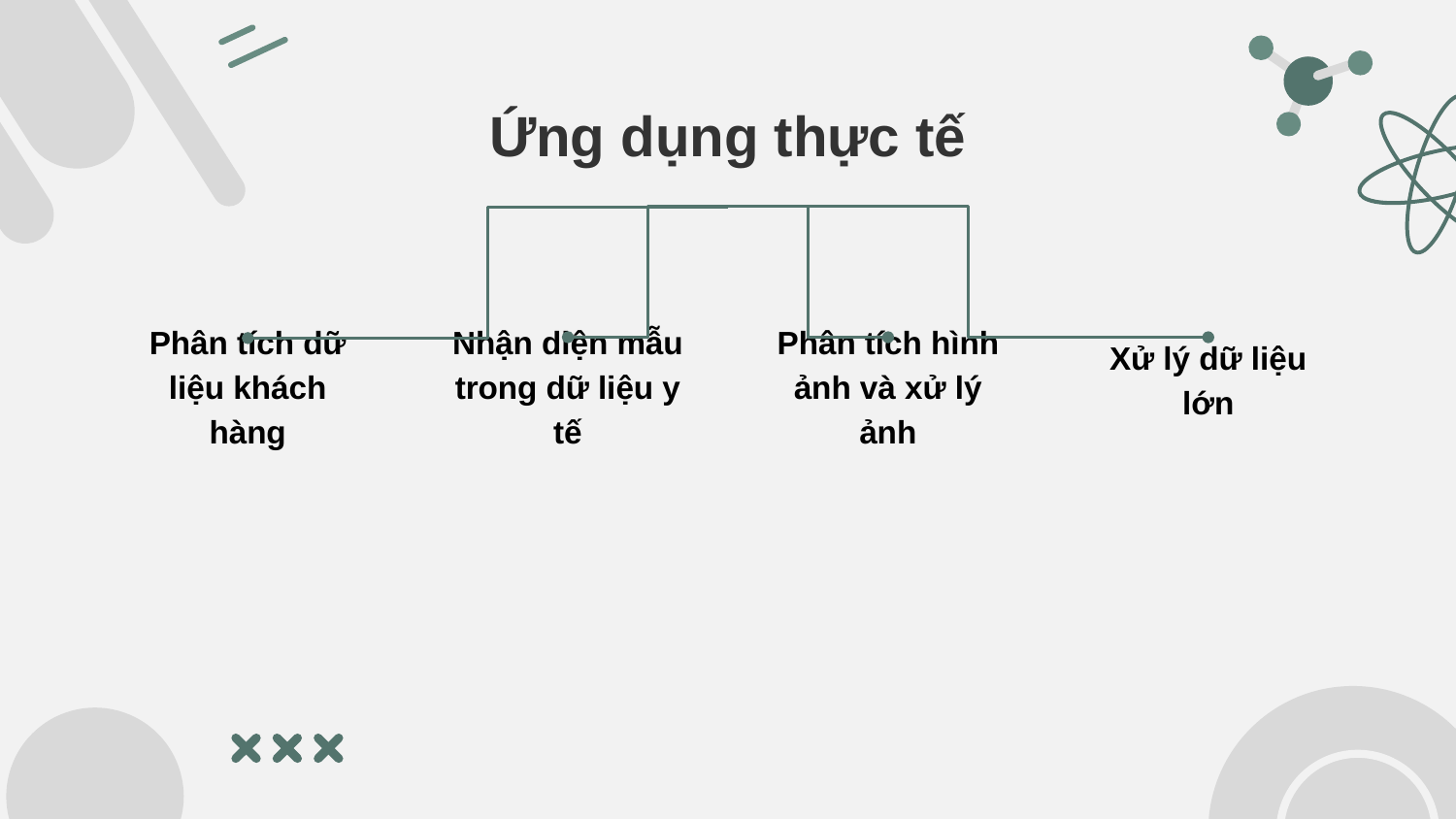

# Ứng dụng thực tế
Xử lý dữ liệu lớn
Phân tích dữ liệu khách hàng
Nhận diện mẫu trong dữ liệu y tế
Phân tích hình ảnh và xử lý ảnh